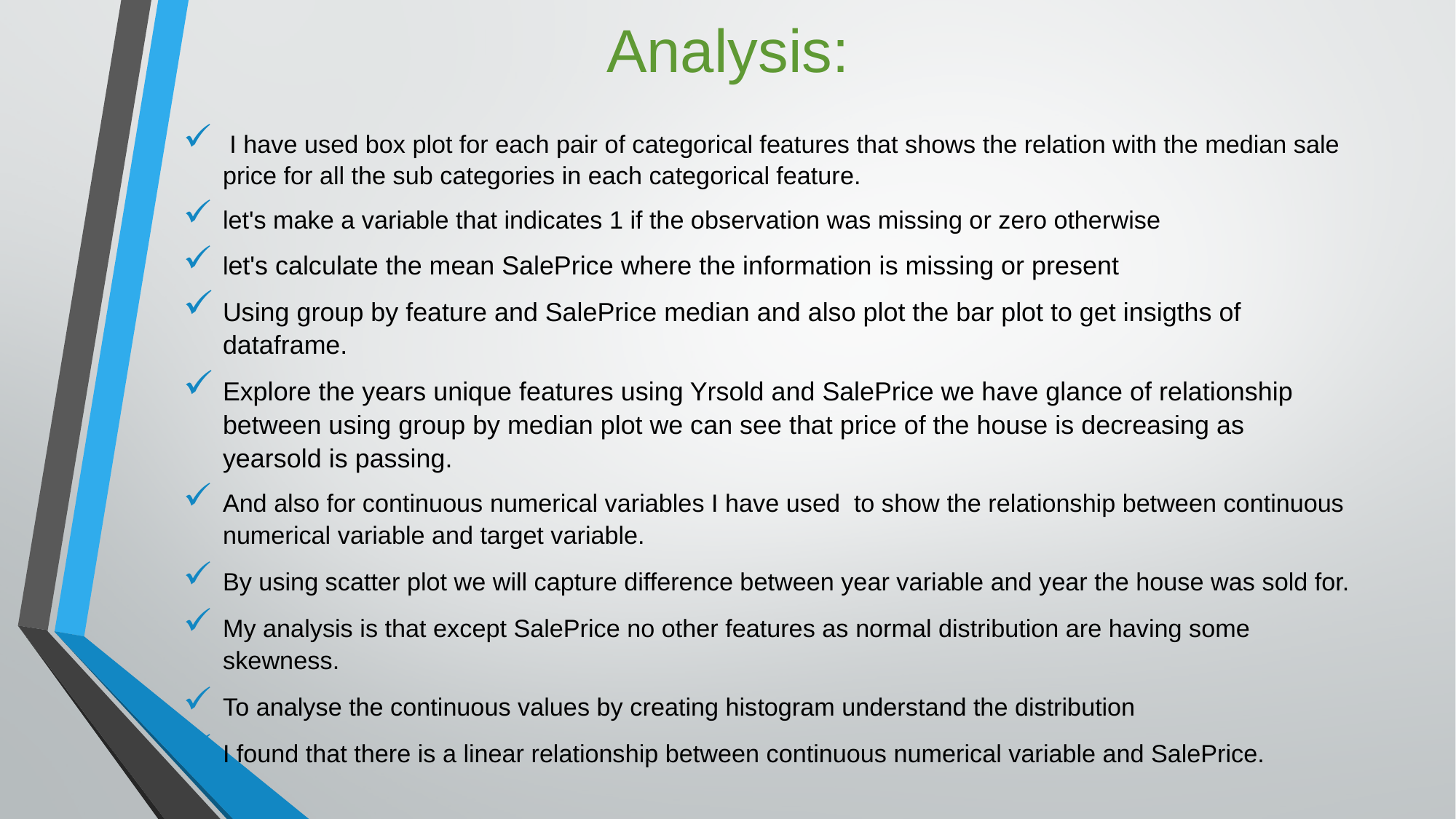

# Analysis:
 I have used box plot for each pair of categorical features that shows the relation with the median sale price for all the sub categories in each categorical feature.
let's make a variable that indicates 1 if the observation was missing or zero otherwise
let's calculate the mean SalePrice where the information is missing or present
Using group by feature and SalePrice median and also plot the bar plot to get insigths of dataframe.
Explore the years unique features using Yrsold and SalePrice we have glance of relationship between using group by median plot we can see that price of the house is decreasing as yearsold is passing.
And also for continuous numerical variables I have used  to show the relationship between continuous numerical variable and target variable.
By using scatter plot we will capture difference between year variable and year the house was sold for.
My analysis is that except SalePrice no other features as normal distribution are having some skewness.
To analyse the continuous values by creating histogram understand the distribution
I found that there is a linear relationship between continuous numerical variable and SalePrice.